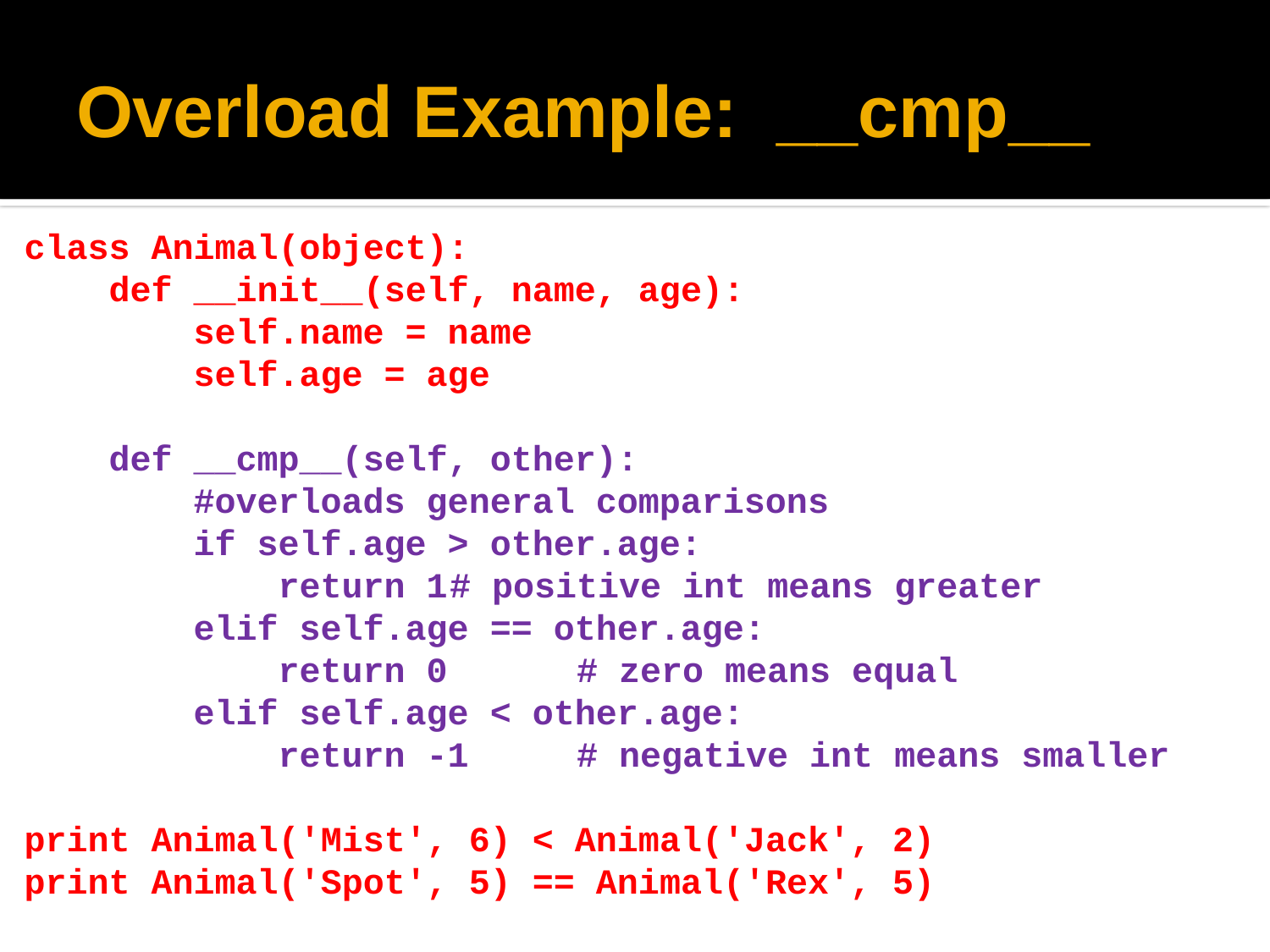

# Overload Example:		__cmp__
class Animal(object):
    def __init__(self, name, age):
        self.name = name
        self.age = age

    def __cmp__(self, other):
        #overloads general comparisons
        if self.age > other.age:
            return 1	# positive int means greater
        elif self.age == other.age:
            return 0 	# zero means equal
        elif self.age < other.age:
            return -1 	# negative int means smaller

print Animal('Mist', 6) < Animal('Jack', 2)
print Animal('Spot', 5) == Animal('Rex', 5)